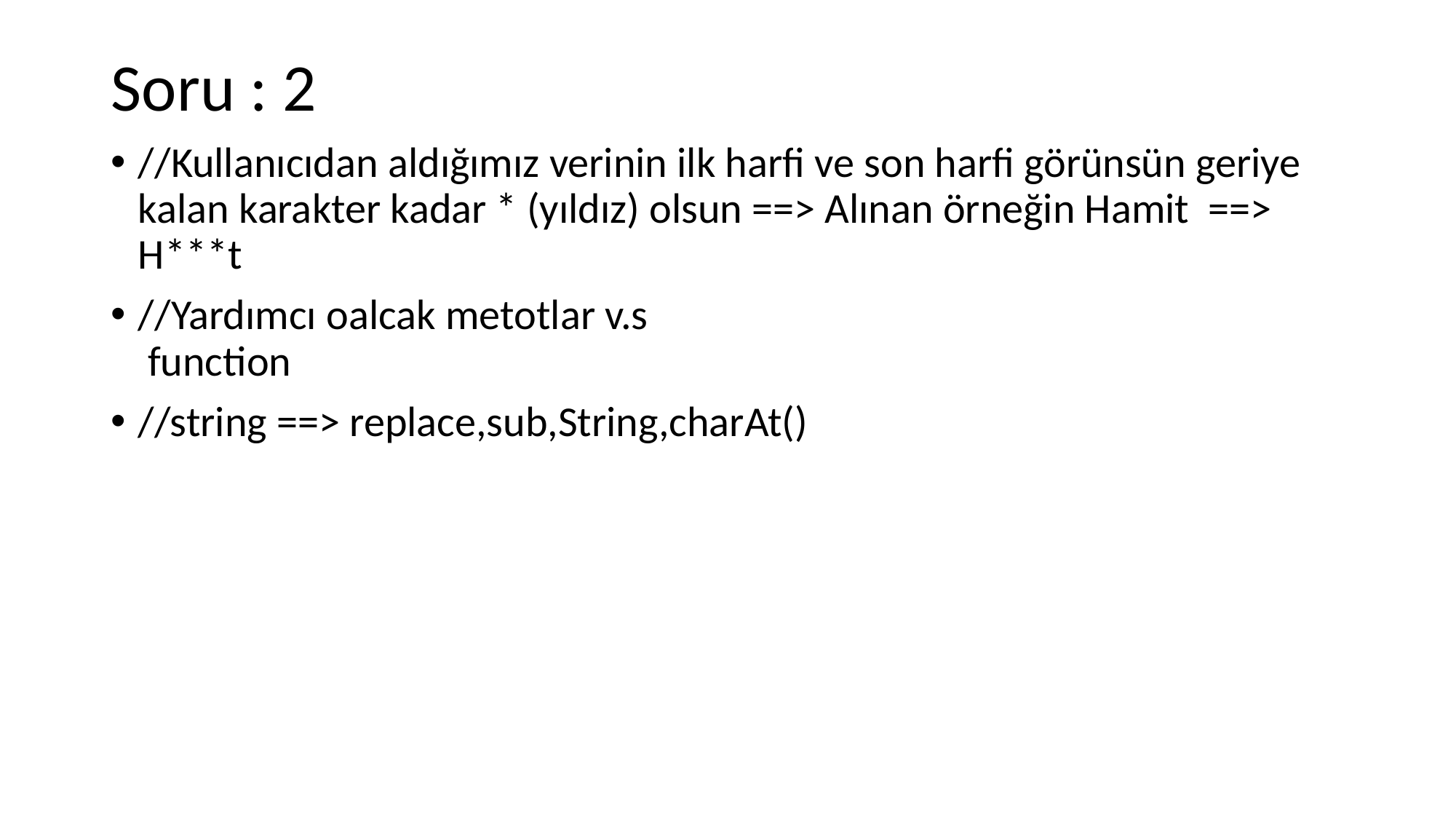

# Soru : 2
//Kullanıcıdan aldığımız verinin ilk harfi ve son harfi görünsün geriye kalan karakter kadar * (yıldız) olsun ==> Alınan örneğin Hamit  ==>  H***t
//Yardımcı oalcak metotlar v.s                                                                          function
//string ==> replace,sub,String,charAt()